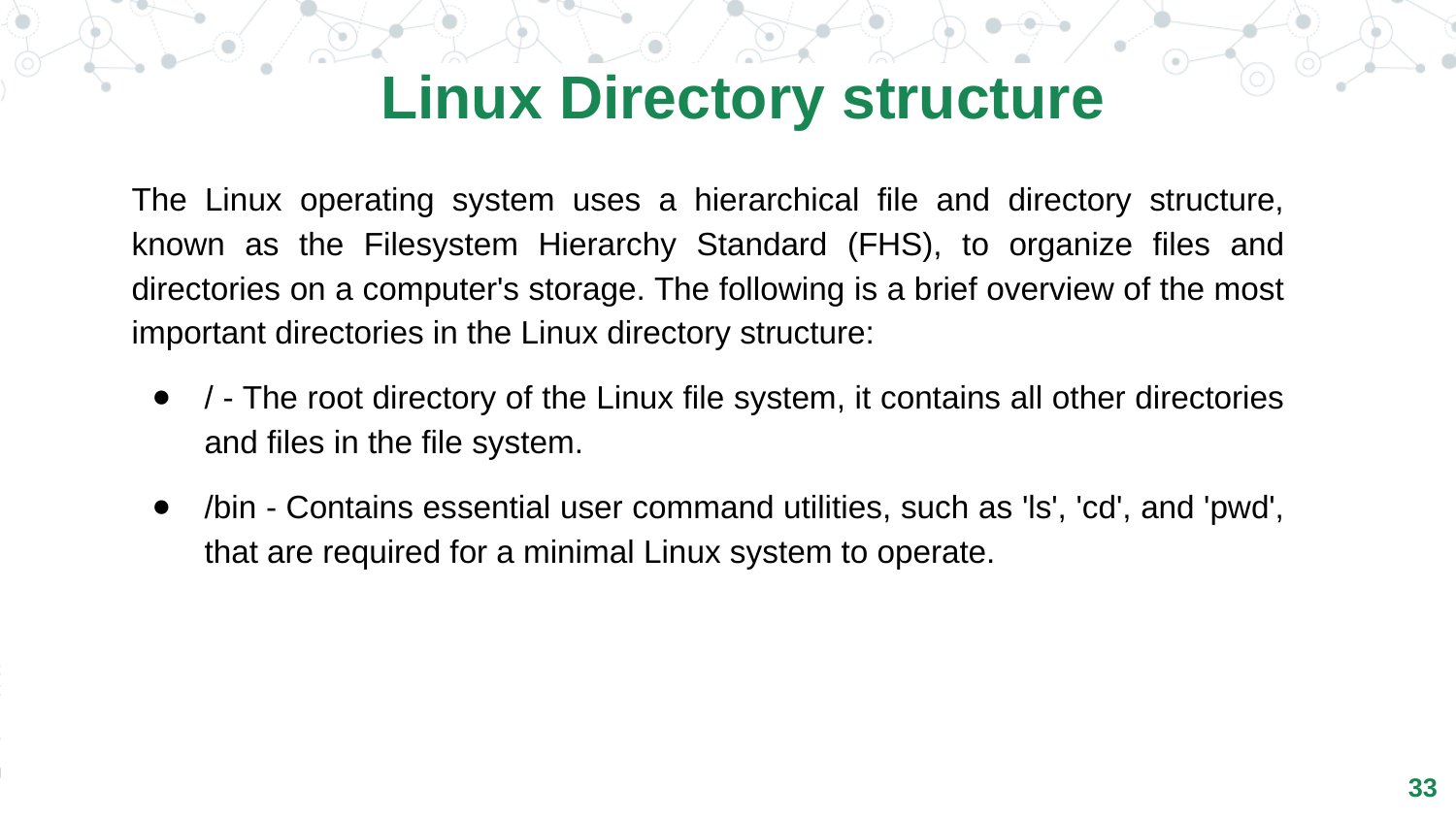

Linux Directory structure

The Linux operating system uses a hierarchical file and directory structure, known as the Filesystem Hierarchy Standard (FHS), to organize files and directories on a computer's storage. The following is a brief overview of the most important directories in the Linux directory structure:
/ - The root directory of the Linux file system, it contains all other directories and files in the file system.
/bin - Contains essential user command utilities, such as 'ls', 'cd', and 'pwd', that are required for a minimal Linux system to operate.
33